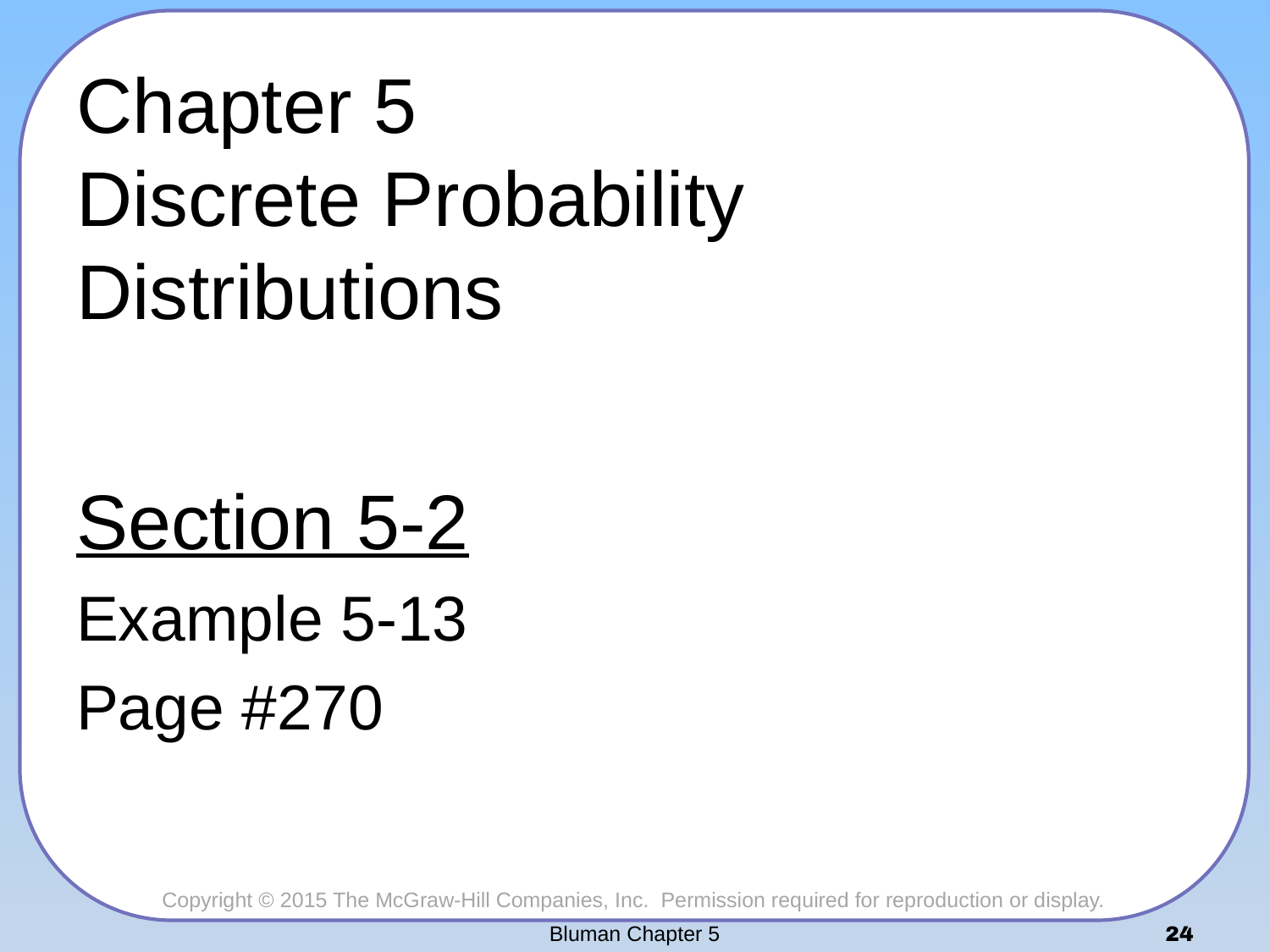

# Chapter 5 Discrete Probability Distributions
Section 5-2
Example 5-13
Page #270
Bluman Chapter 5
24